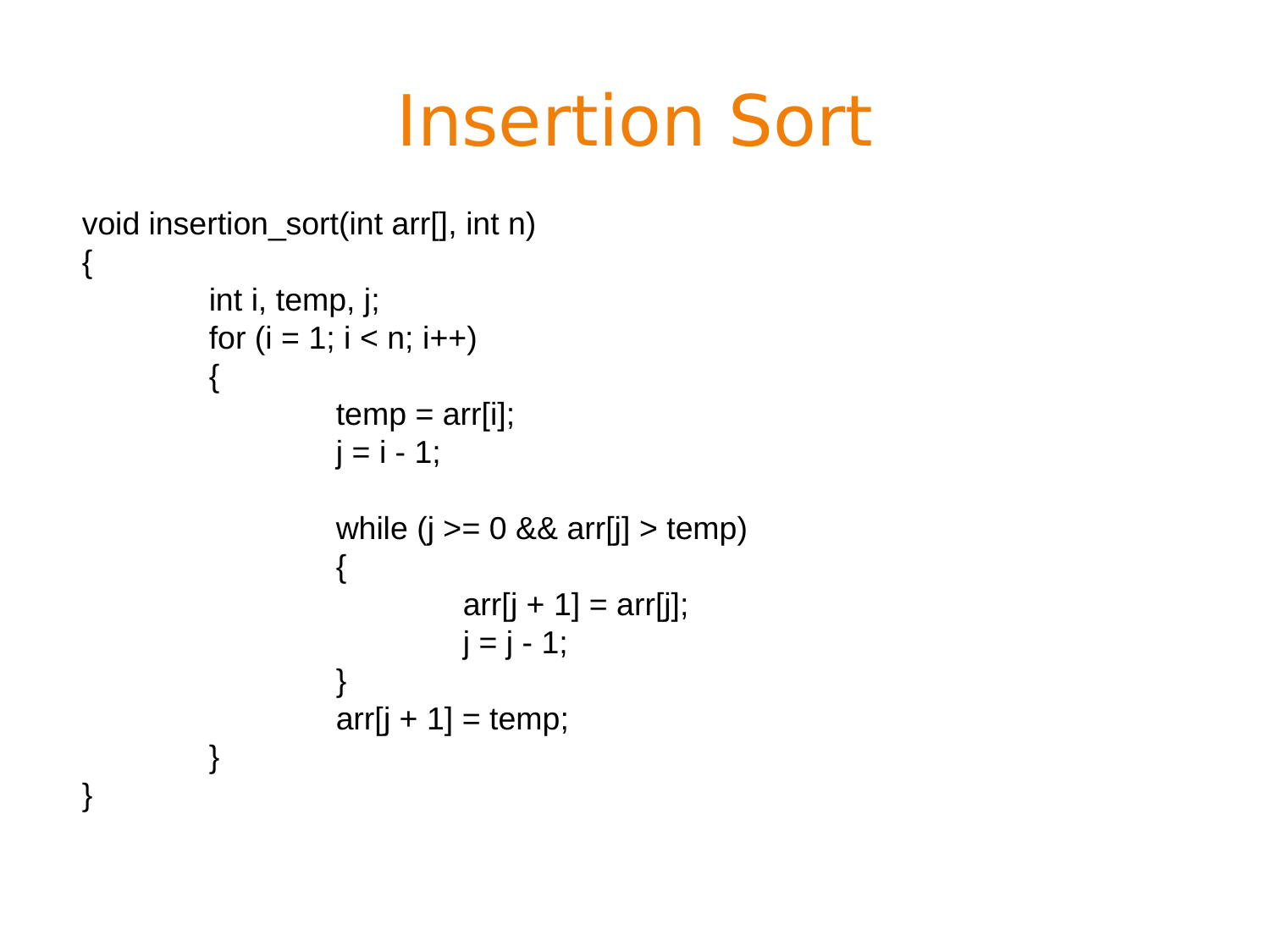

# Insertion Sort
void insertion_sort(int arr[], int n)
{
	int i, temp, j;
	for (i = 1; i < n; i++)
	{
		temp = arr[i];
		j = i - 1;

		while (j >= 0 && arr[j] > temp)
		{
			arr[j + 1] = arr[j];
			j = j - 1;
		}
		arr[j + 1] = temp;
	}
}